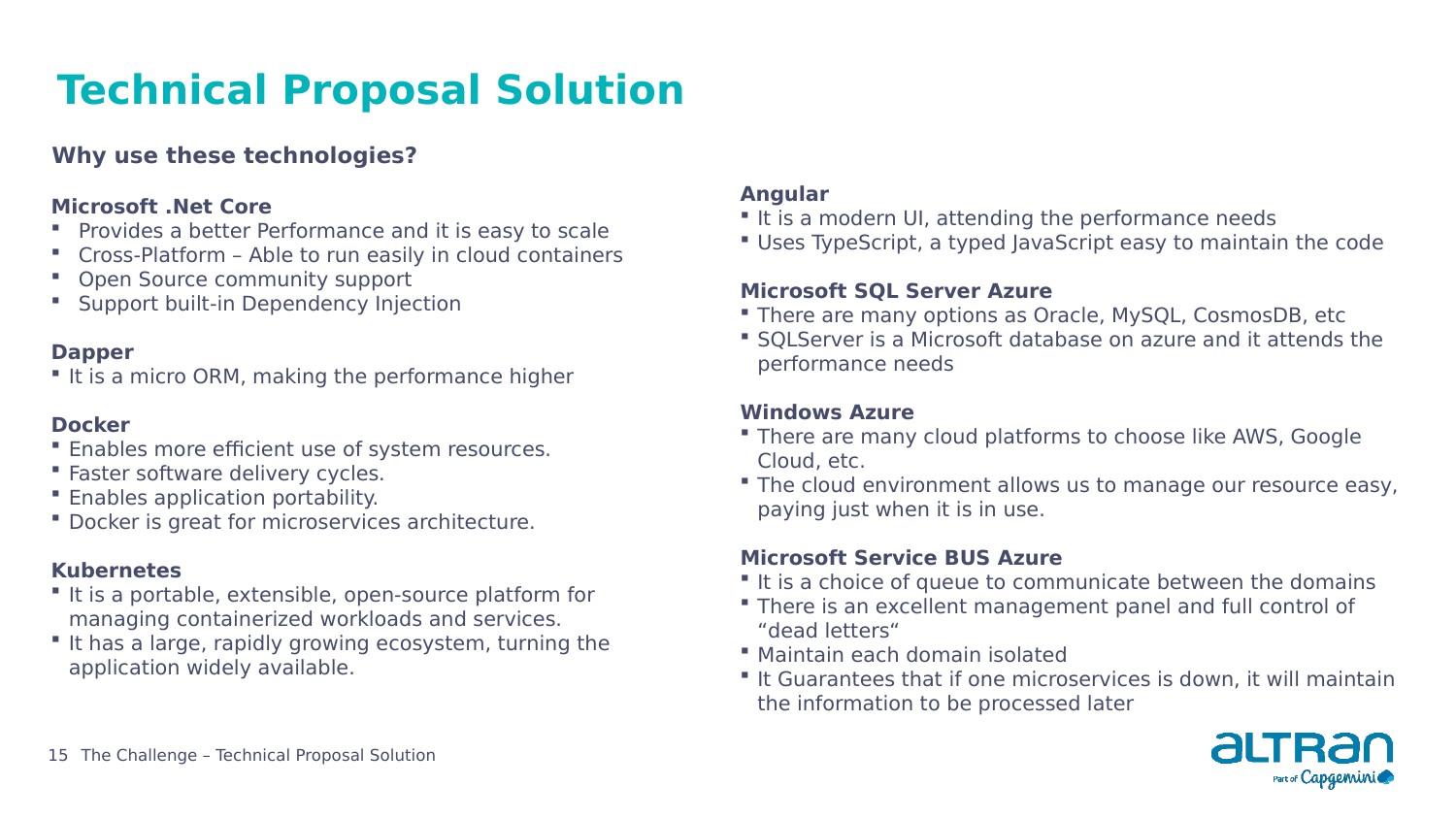

# Technical Proposal Solution

Angular
It is a modern UI, attending the performance needs
Uses TypeScript, a typed JavaScript easy to maintain the code

Microsoft SQL Server Azure
There are many options as Oracle, MySQL, CosmosDB, etc
SQLServer is a Microsoft database on azure and it attends the performance needs

Windows Azure
There are many cloud platforms to choose like AWS, Google Cloud, etc.
The cloud environment allows us to manage our resource easy, paying just when it is in use.

Microsoft Service BUS Azure
It is a choice of queue to communicate between the domains
There is an excellent management panel and full control of “dead letters“
Maintain each domain isolated
It Guarantees that if one microservices is down, it will maintain the information to be processed later

Why use these technologies?

Microsoft .Net Core
Provides a better Performance and it is easy to scale
Cross-Platform – Able to run easily in cloud containers
Open Source community support
Support built-in Dependency Injection

Dapper
It is a micro ORM, making the performance higher

Docker
Enables more efficient use of system resources.
Faster software delivery cycles.
Enables application portability.
Docker is great for microservices architecture.

Kubernetes
It is a portable, extensible, open-source platform for managing containerized workloads and services.
It has a large, rapidly growing ecosystem, turning the application widely available.
15
The Challenge – Technical Proposal Solution
Date